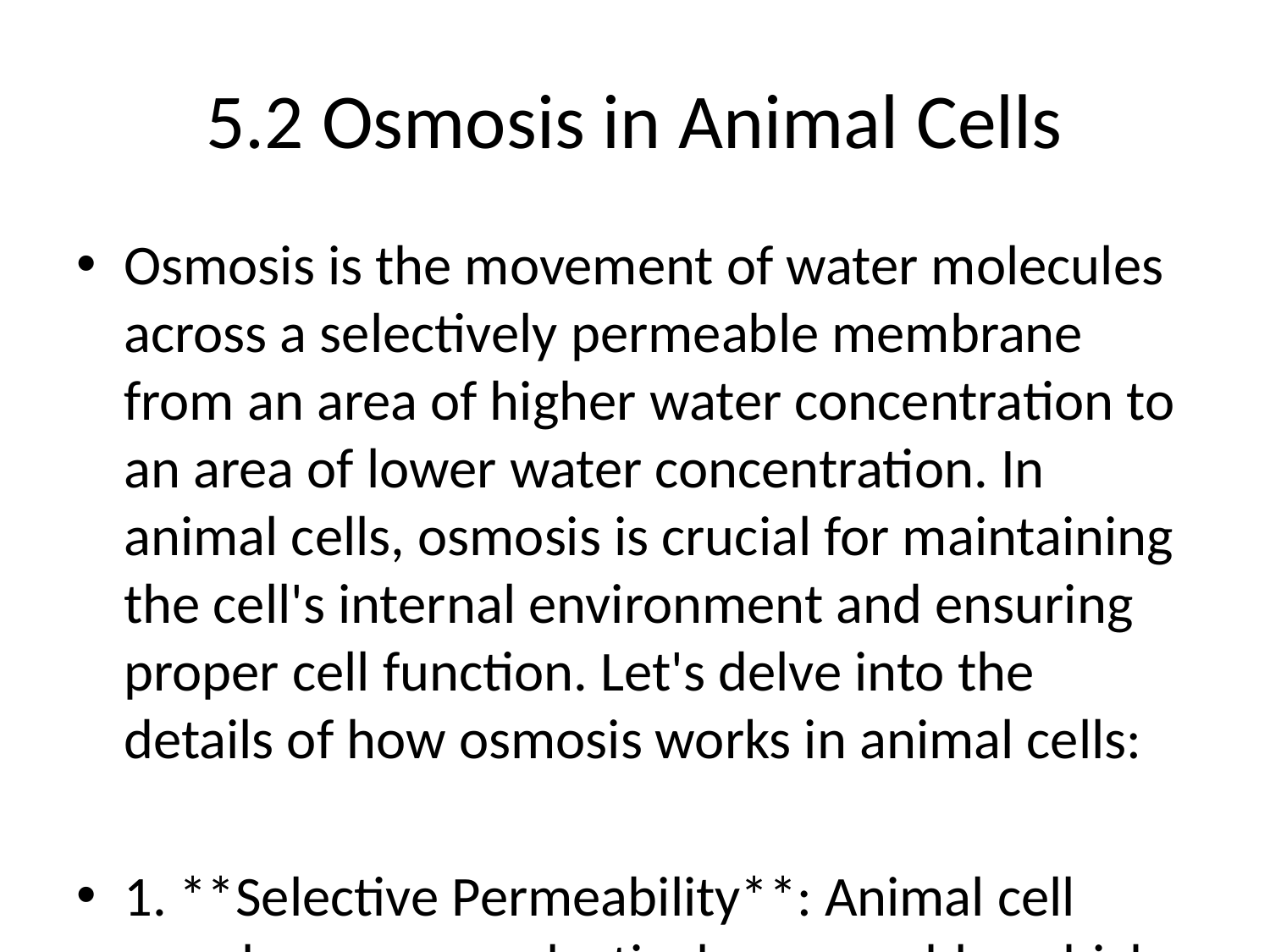

# 5.2 Osmosis in Animal Cells
Osmosis is the movement of water molecules across a selectively permeable membrane from an area of higher water concentration to an area of lower water concentration. In animal cells, osmosis is crucial for maintaining the cell's internal environment and ensuring proper cell function. Let's delve into the details of how osmosis works in animal cells:

1. **Selective Permeability**: Animal cell membranes are selectively permeable, which means they allow certain substances, such as water, to pass through while restricting the movement of other molecules. The lipid bilayer of the cell membrane is made up of phospholipids with hydrophilic heads and hydrophobic tails. This structure creates a barrier that helps regulate the flow of water and dissolved substances in and out of the cell.

2. **Hypotonic, Hypertonic, and Isotonic Solutions**: When an animal cell is placed in different types of solutions, osmosis results in distinct outcomes:
    - **Hypotonic Solution**: In a hypotonic solution where the solute concentration is lower outside the cell, water will move into the cell, causing it to swell and potentially burst (lyse) if excessive water enters.
    - **Hypertonic Solution**: In a hypertonic solution where the solute concentration is higher outside the cell, water will move out of the cell, causing it to shrink (crenate) as water leaves the cell.
    - **Isotonic Solution**: In an isotonic solution where the solute concentration is the same inside and outside the cell, there is no net movement of water, and the cell remains in a state of dynamic equilibrium.

3. **Importance in Cell Function**: Osmosis plays a vital role in maintaining the proper balance of water and solutes inside animal cells. This balance, known as homeostasis, ensures that the cell maintains its shape, internal pressure, and overall functionality. Failure to regulate osmosis can lead to cell damage or even cell death.

4. **Osmoregulation**: Animal cells use various mechanisms to control osmosis and maintain internal balance. For example, specialized transport proteins in the cell membrane, such as aquaporins, facilitate the passage of water molecules. Cells can also actively transport ions like sodium and potassium to regulate osmotic pressure.

5. **Impact of Osmosis on Different Animal Tissues**: Different animal tissues may have varying responses to osmotic changes. For instance, red blood cells are highly sensitive to osmotic changes due to their lack of cell walls, making them prone to swelling and bursting in a hypotonic solution. Conversely, kidney cells are equipped with specific osmoregulatory mechanisms to maintain proper water balance in the body.

In summary, osmosis is a fundamental process in animal cells that ensures the regulation of water and solute concentrations for maintaining cellular function and overall physiological balance. Understanding osmosis in animal cells is essential in comprehending how cells interact with their environment and how disruptions in osmotic balance can impact cellular health.